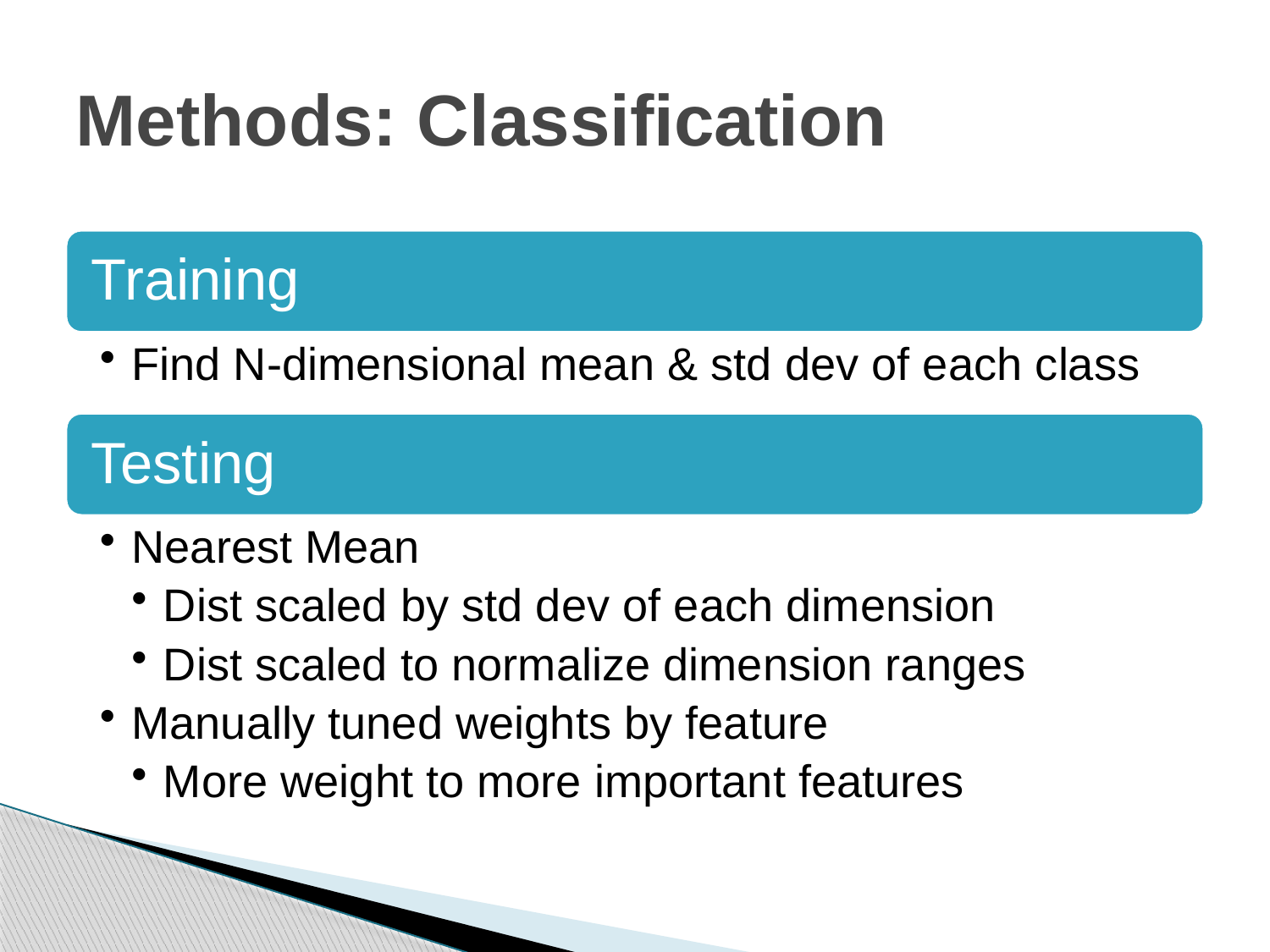

# Methods: Classification
Training
Find N-dimensional mean & std dev of each class
Testing
Nearest Mean
Dist scaled by std dev of each dimension
Dist scaled to normalize dimension ranges
Manually tuned weights by feature
More weight to more important features